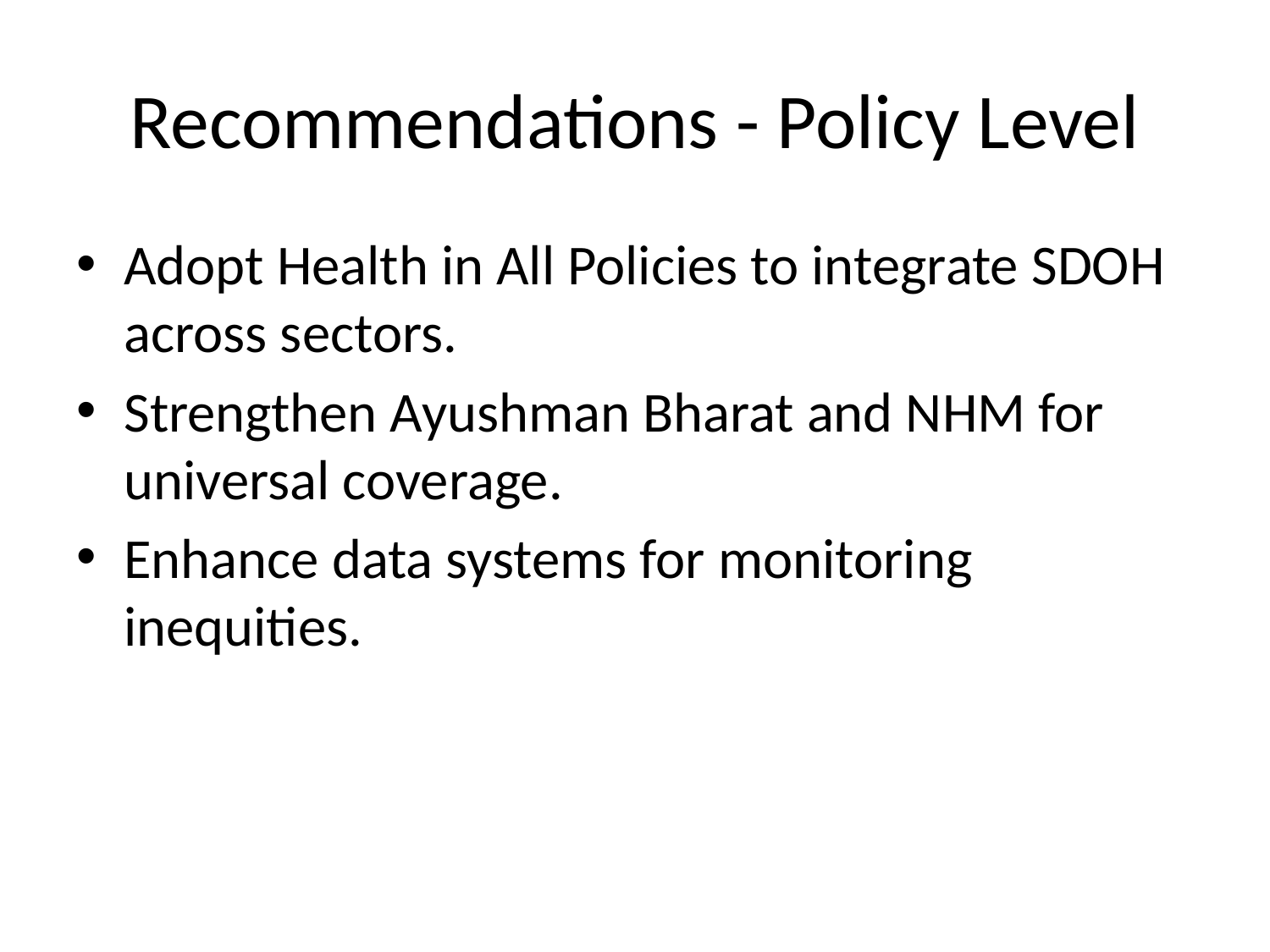

# Recommendations - Policy Level
Adopt Health in All Policies to integrate SDOH across sectors.
Strengthen Ayushman Bharat and NHM for universal coverage.
Enhance data systems for monitoring inequities.